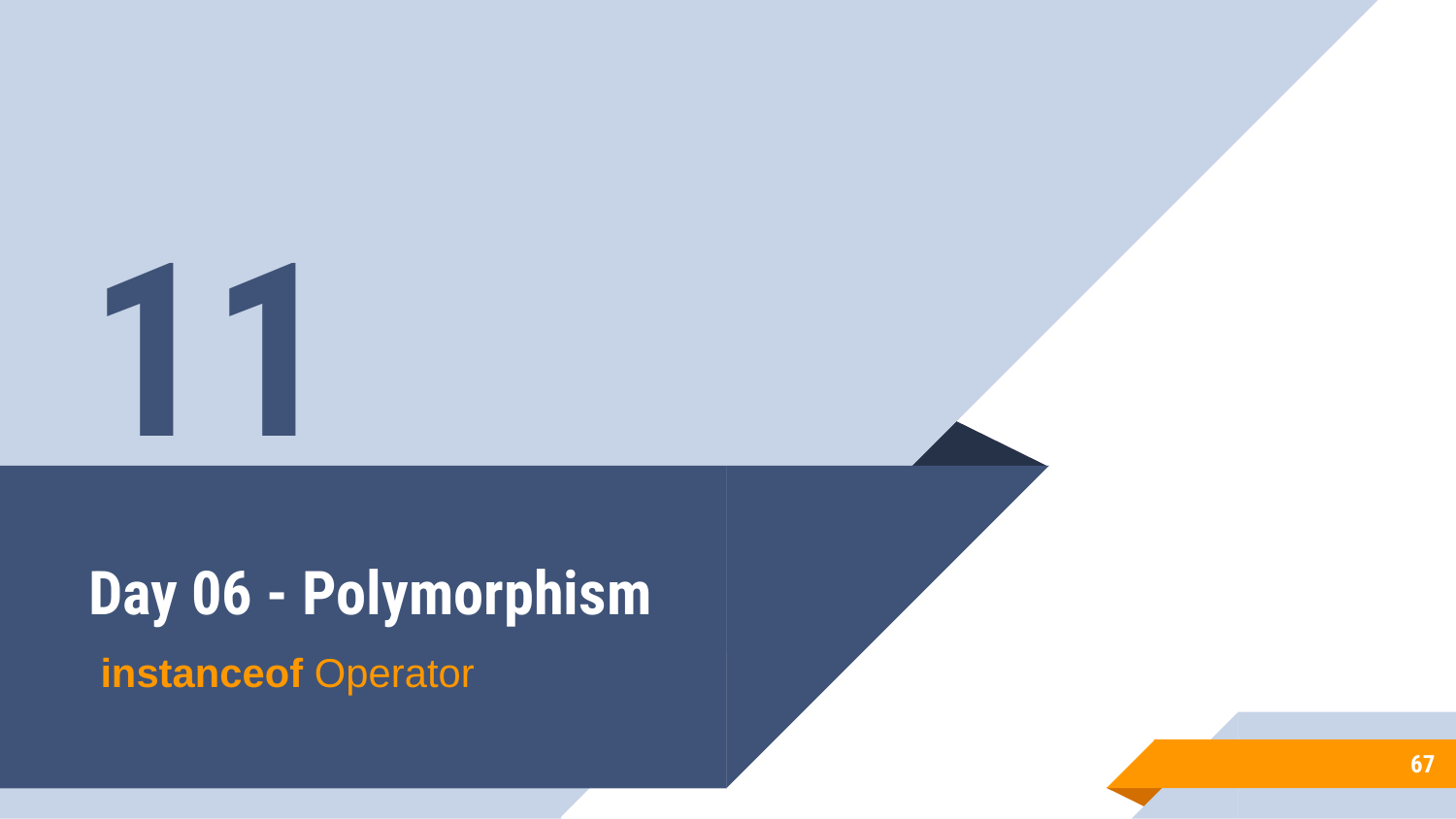

11
# Day 06 - Polymorphism
instanceof Operator
67